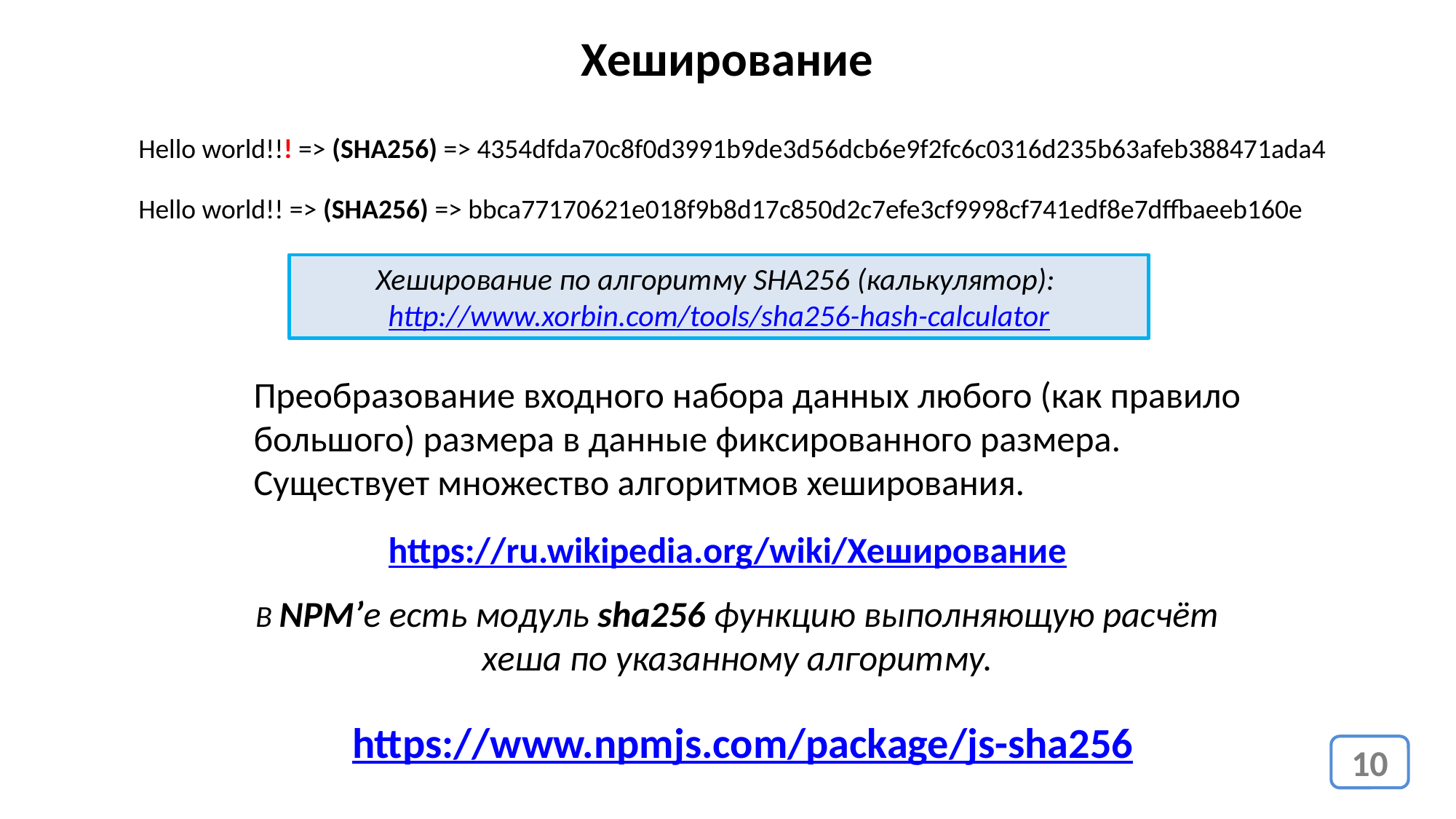

Хеширование
Hello world!!! => (SHA256) => 4354dfda70c8f0d3991b9de3d56dcb6e9f2fc6c0316d235b63afeb388471ada4
Hello world!! => (SHA256) => bbca77170621e018f9b8d17c850d2c7efe3cf9998cf741edf8e7dffbaeeb160e
Хеширование по алгоритму SHA256 (калькулятор):
http://www.xorbin.com/tools/sha256-hash-calculator
Преобразование входного набора данных любого (как правило большого) размера в данные фиксированного размера. Существует множество алгоритмов хеширования.
https://ru.wikipedia.org/wiki/Хеширование
В NPM’е есть модуль sha256 функцию выполняющую расчёт хеша по указанному алгоритму.
https://www.npmjs.com/package/js-sha256
10